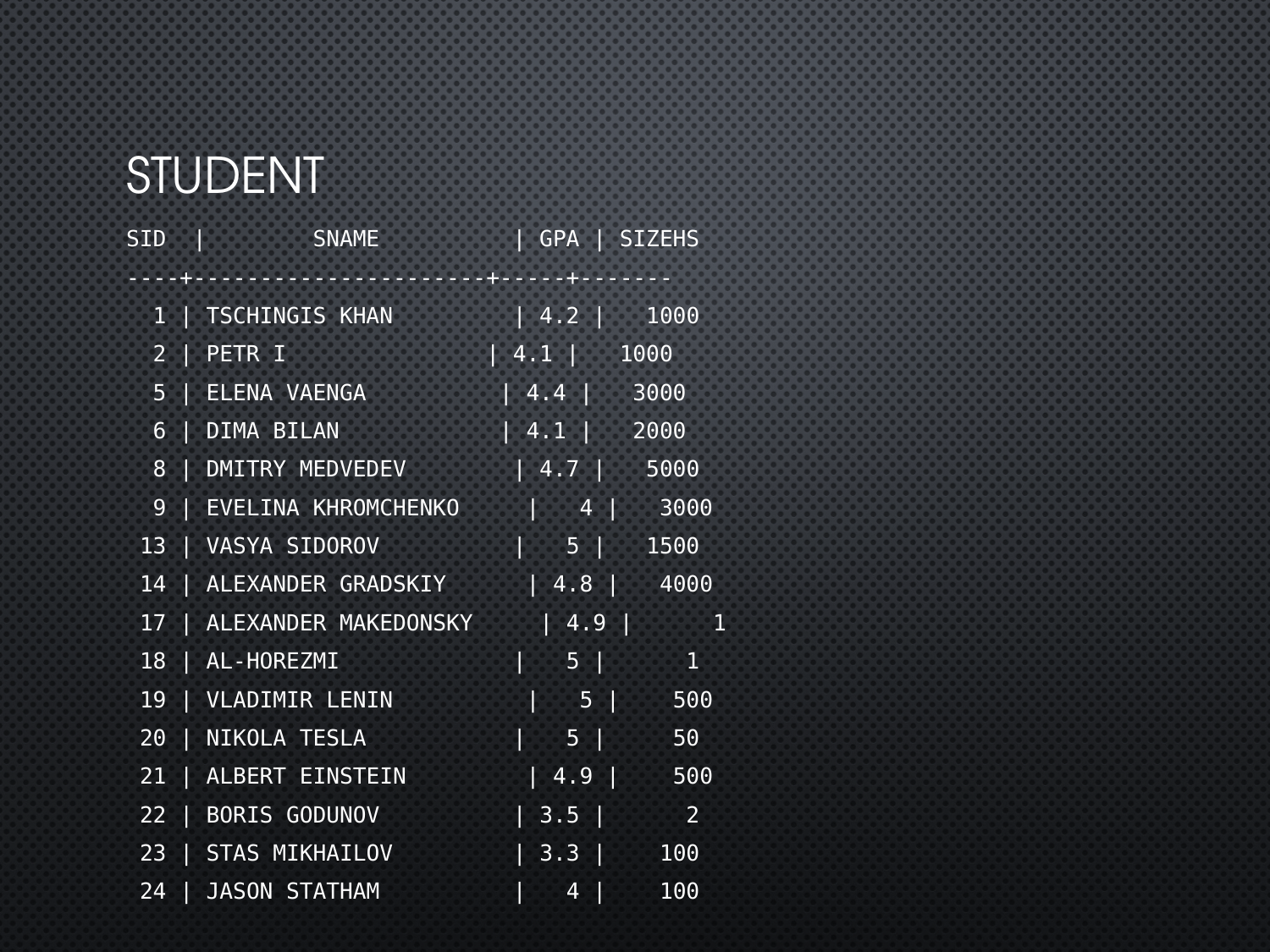

# Student
sid  |        sname          | gpa | sizehs
----+----------------------+-----+-------
  1 | Tschingis Khan         | 4.2 |   1000
  2 | Petr I               | 4.1 |   1000
  5 | Elena Vaenga          | 4.4 |   3000
  6 | Dima Bilan            | 4.1 |   2000
  8 | Dmitry Medvedev        | 4.7 |   5000
  9 | Evelina Khromchenko     |   4 |   3000
 13 | Vasya Sidorov          |   5 |   1500
 14 | Alexander Gradskiy      | 4.8 |   4000
 17 | Alexander Makedonsky     | 4.9 |      1
 18 | Al-Horezmi             |   5 |      1
 19 | Vladimir Lenin          |   5 |    500
 20 | Nikola Tesla           |   5 |     50
 21 | Albert Einstein         | 4.9 |    500
 22 | Boris Godunov          | 3.5 |      2
 23 | Stas Mikhailov         | 3.3 |    100
 24 | Jason Statham          |   4 |    100